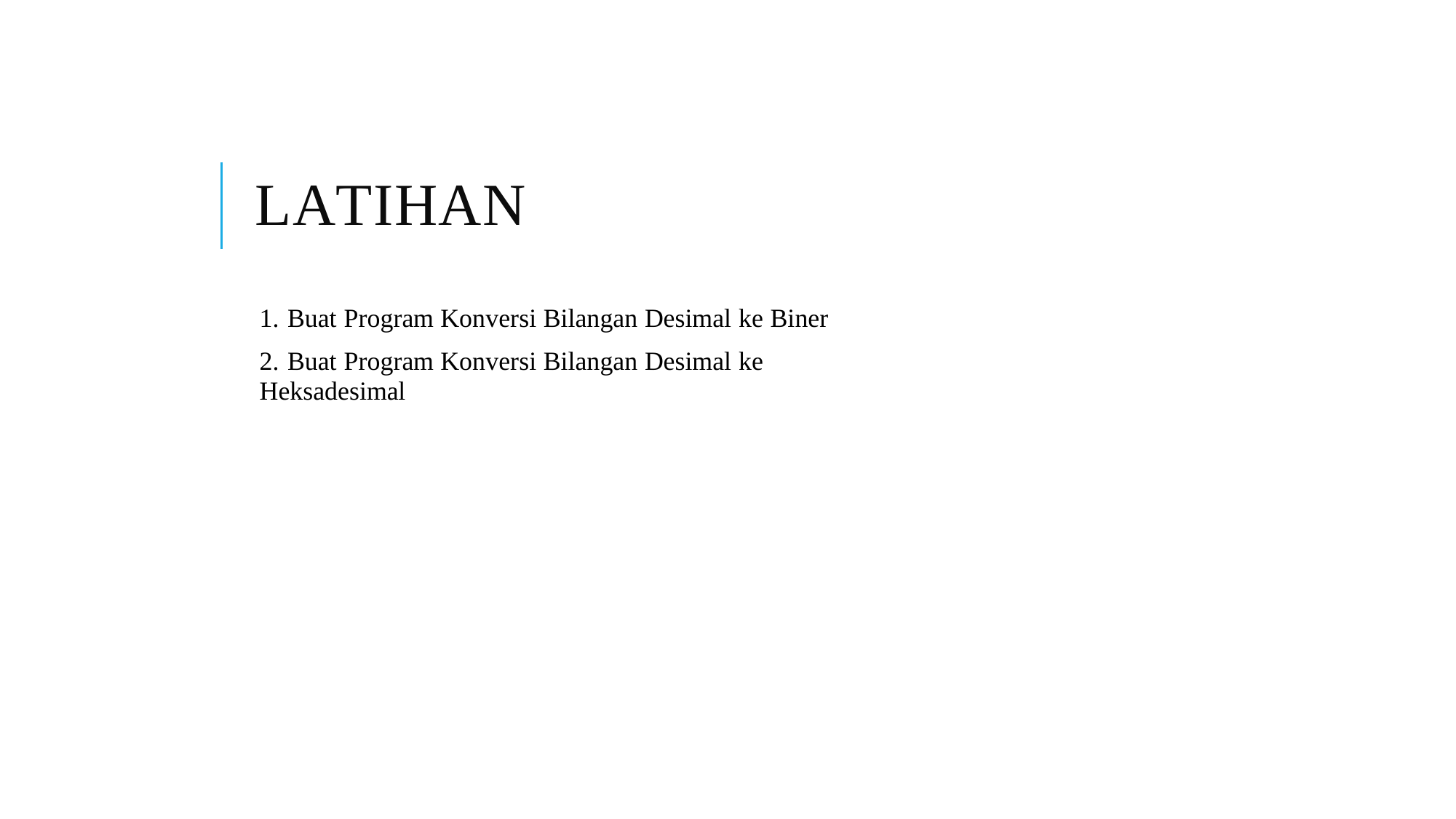

LATIHAN
1. Buat Program Konversi Bilangan Desimal ke Biner
2. Buat Program Konversi Bilangan Desimal ke Heksadesimal